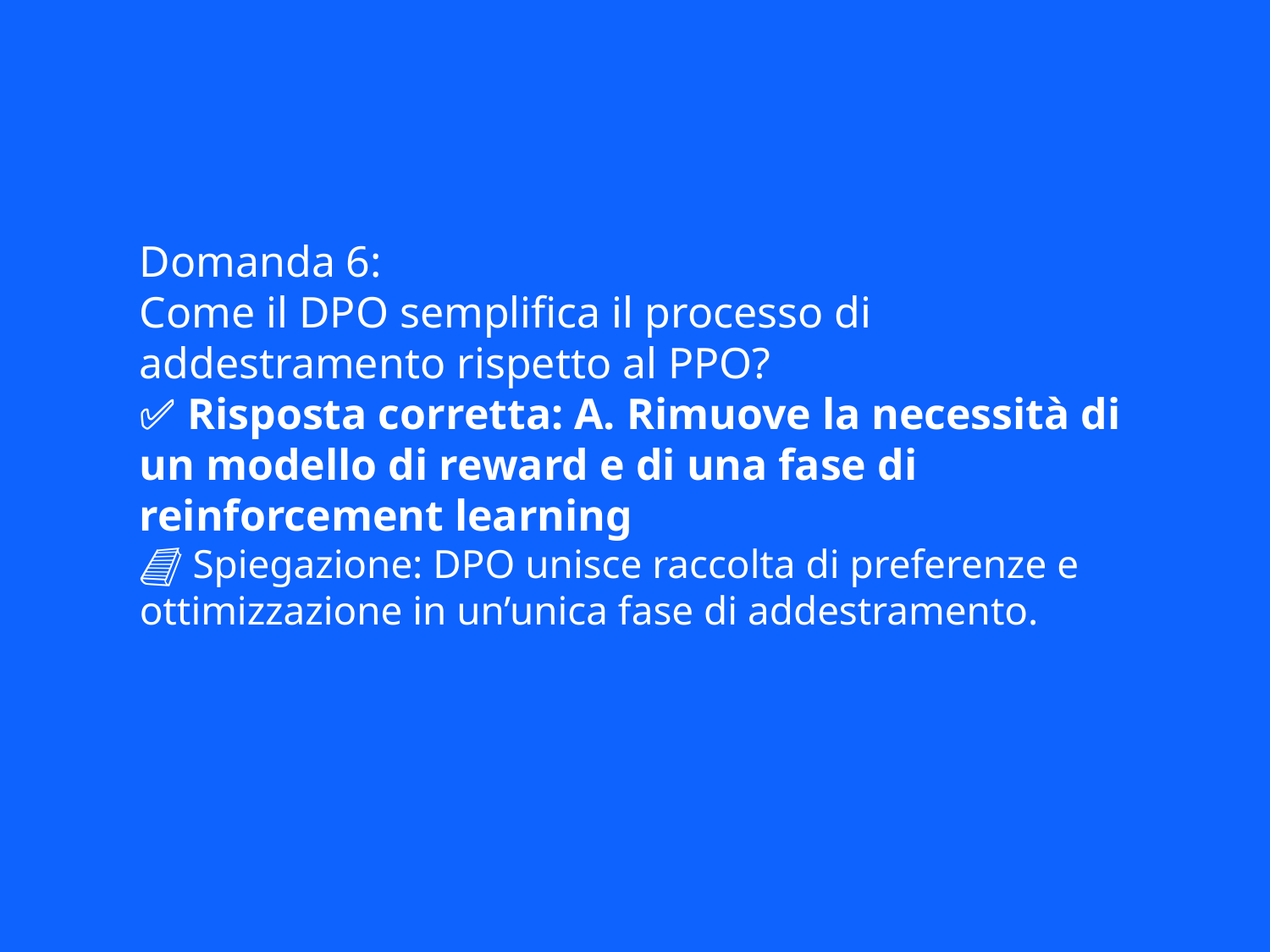

Domanda 6:
Come il DPO semplifica il processo di addestramento rispetto al PPO?
✅ Risposta corretta: A. Rimuove la necessità di un modello di reward e di una fase di reinforcement learning
📘 Spiegazione: DPO unisce raccolta di preferenze e ottimizzazione in un’unica fase di addestramento.